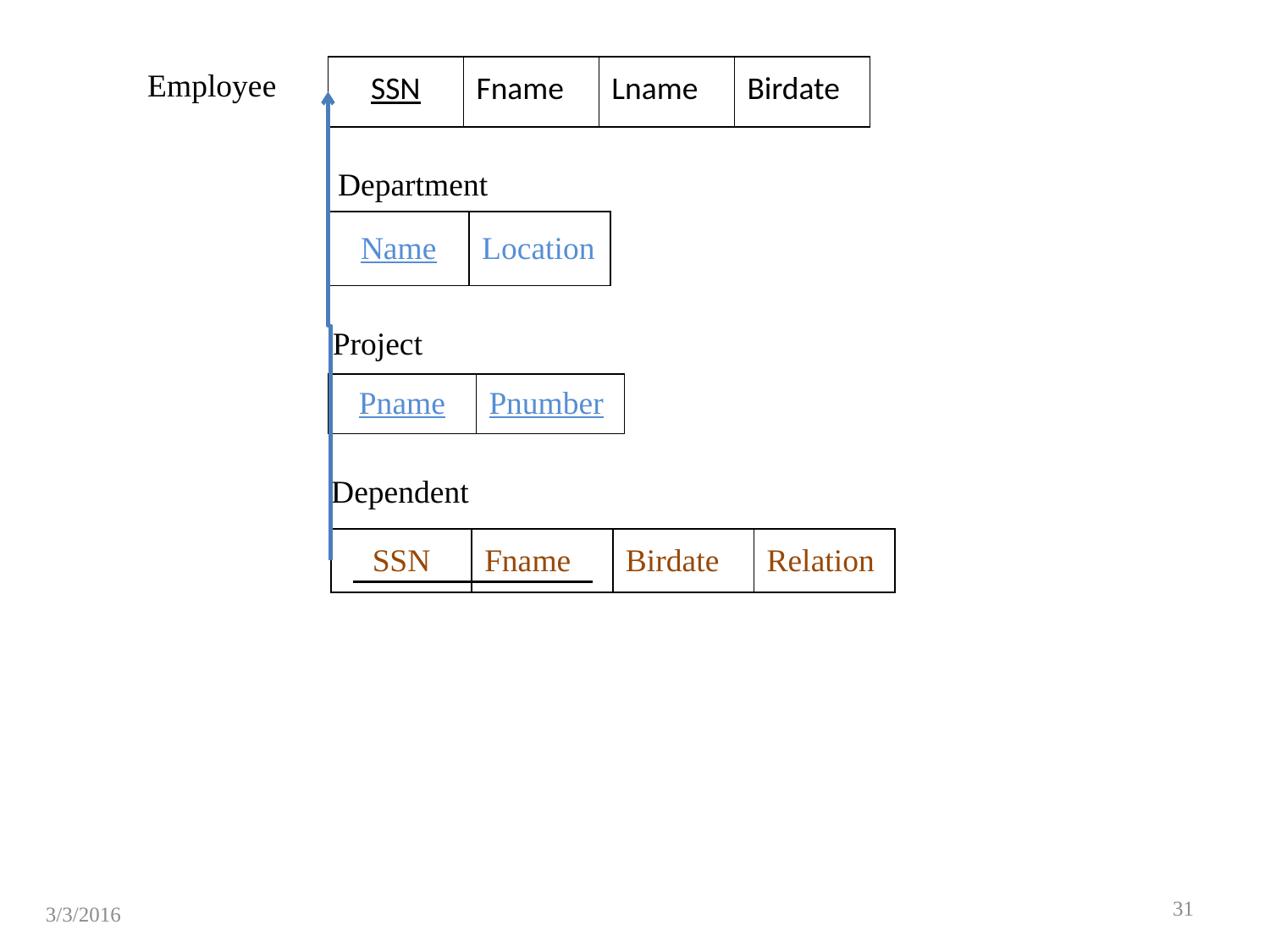

| SSN | Fname | Lname | Birdate |
| --- | --- | --- | --- |
Employee
Department
| Name | Location |
| --- | --- |
Project
| Pname | Pnumber |
| --- | --- |
Dependent
| SSN | Fname | Birdate | Relation |
| --- | --- | --- | --- |
31
3/3/2016